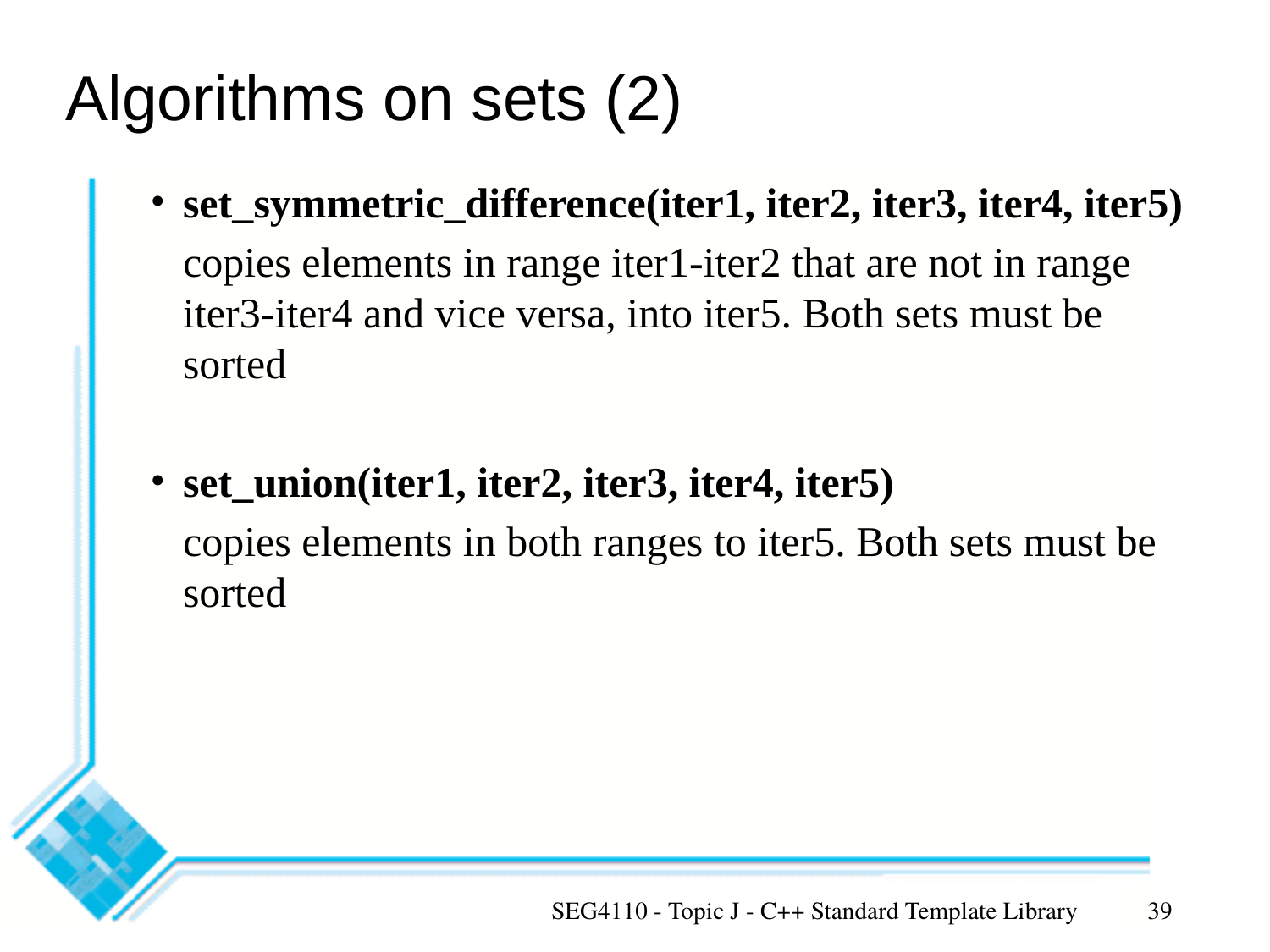

# Algorithms on sets (2)
set_symmetric_difference(iter1, iter2, iter3, iter4, iter5)
	copies elements in range iter1-iter2 that are not in range iter3-iter4 and vice versa, into iter5. Both sets must be sorted

set_union(iter1, iter2, iter3, iter4, iter5)
	copies elements in both ranges to iter5. Both sets must be sorted
SEG4110 - Topic J - C++ Standard Template Library
39